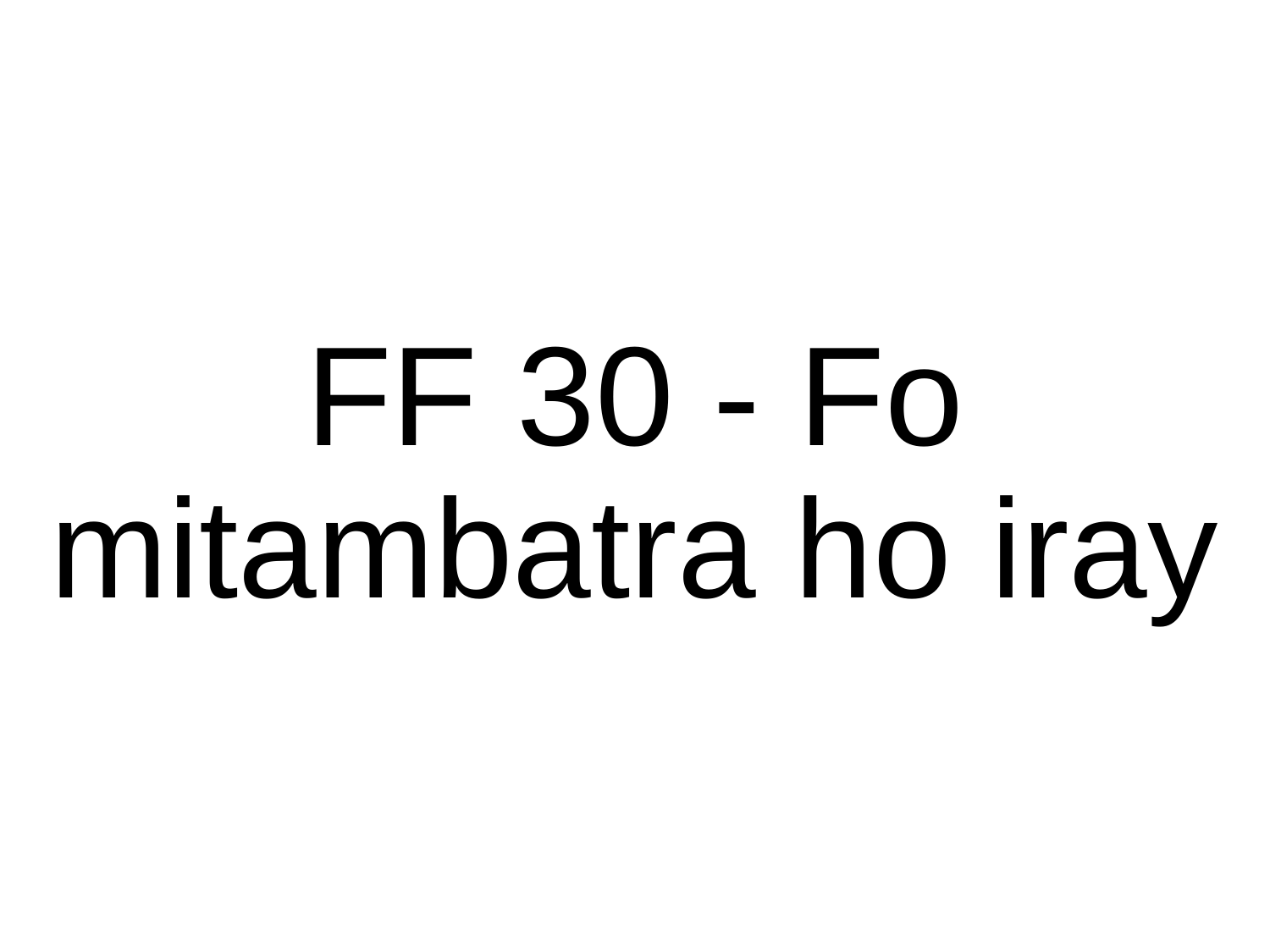

FF 30 - Fo mitambatra ho iray